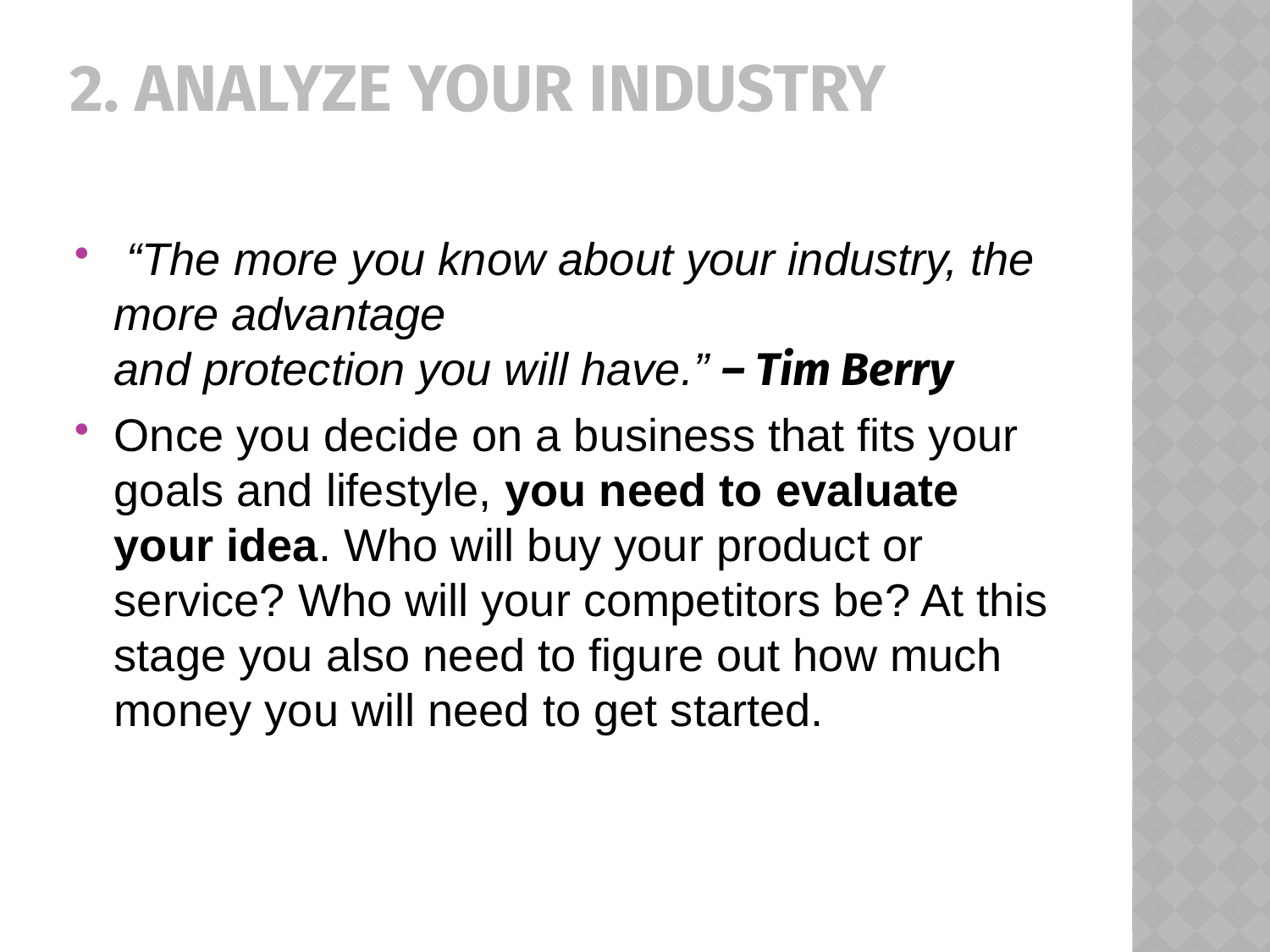

# 2. Analyze your industry
 “The more you know about your industry, the more advantage
and protection you will have.” – Tim Berry
Once you decide on a business that fits your goals and lifestyle, you need to evaluate your idea. Who will buy your product or service? Who will your competitors be? At this stage you also need to figure out how much money you will need to get started.